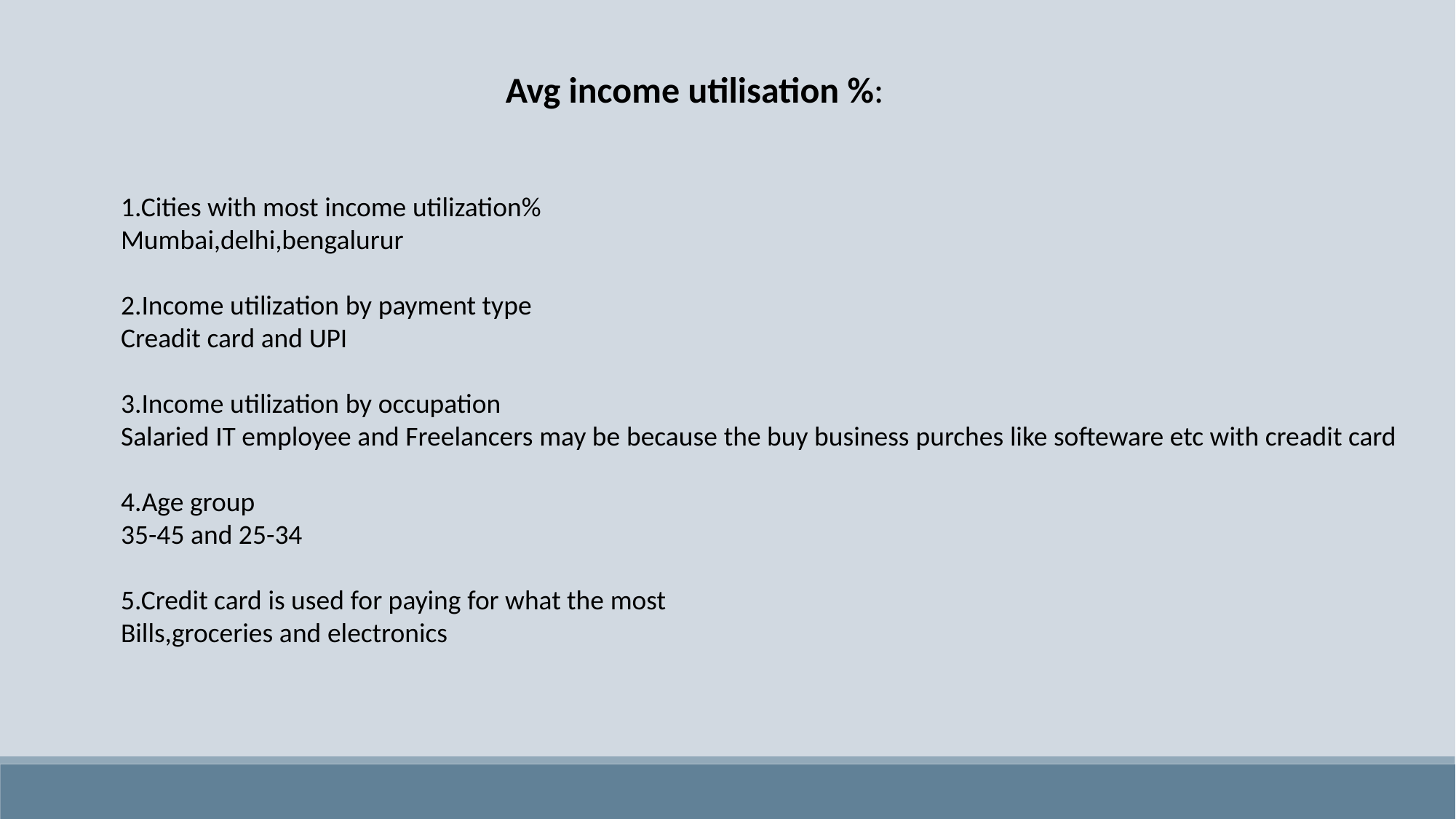

Avg income utilisation %:
1.Cities with most income utilization%
Mumbai,delhi,bengalurur

2.Income utilization by payment type
Creadit card and UPI

3.Income utilization by occupation
Salaried IT employee and Freelancers may be because the buy business purches like softeware etc with creadit card

4.Age group
35-45 and 25-34

5.Credit card is used for paying for what the most
Bills,groceries and electronics